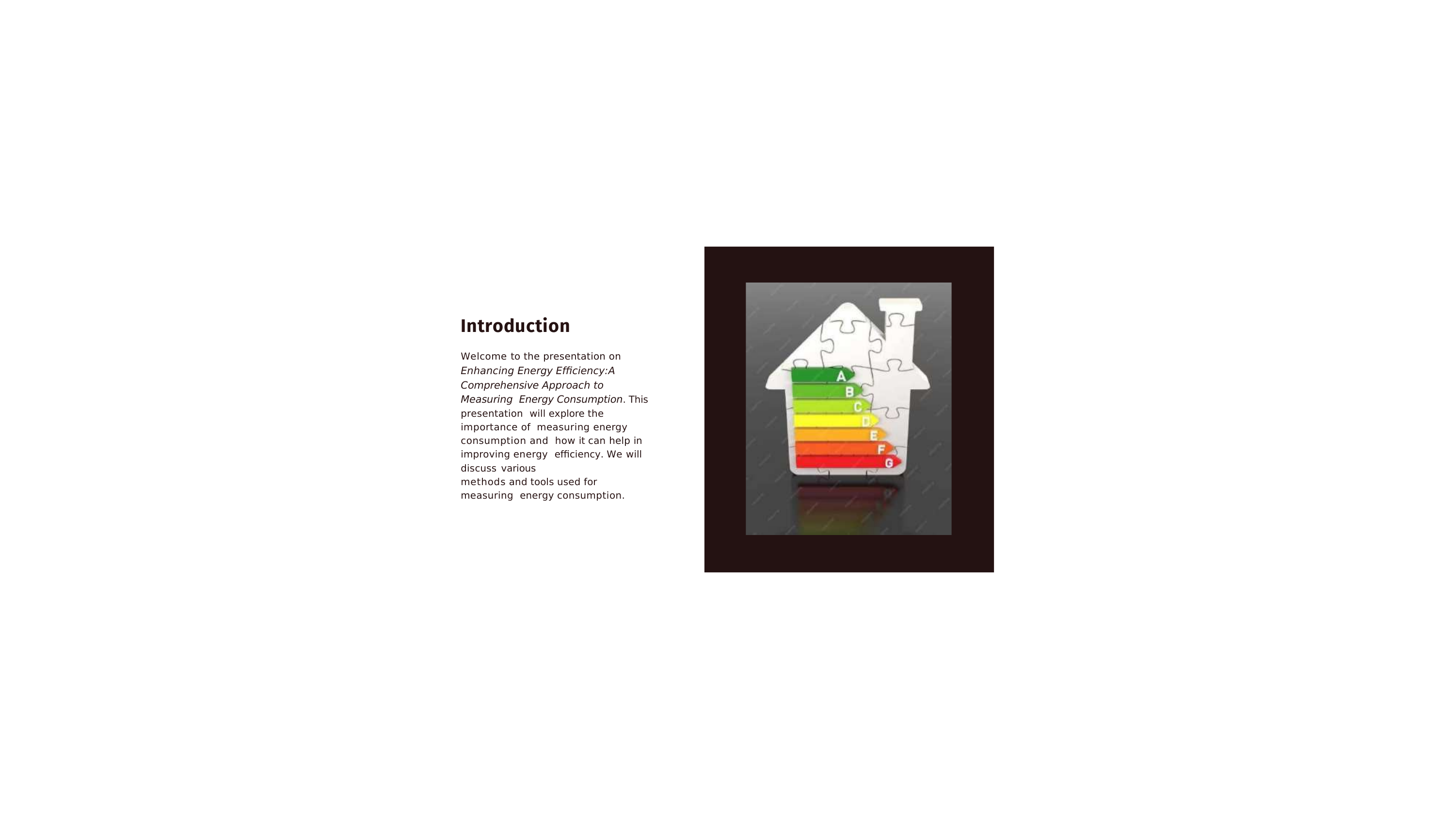

Introduction
Welcome to the presentation on  Enhancing Energy Efﬁciency:A  Comprehensive Approach to Measuring  Energy Consumption. This presentation  will explore the importance of  measuring energy consumption and  how it can help in improving energy  efﬁciency. We will discuss various
methods and tools used for measuring  energy consumption.